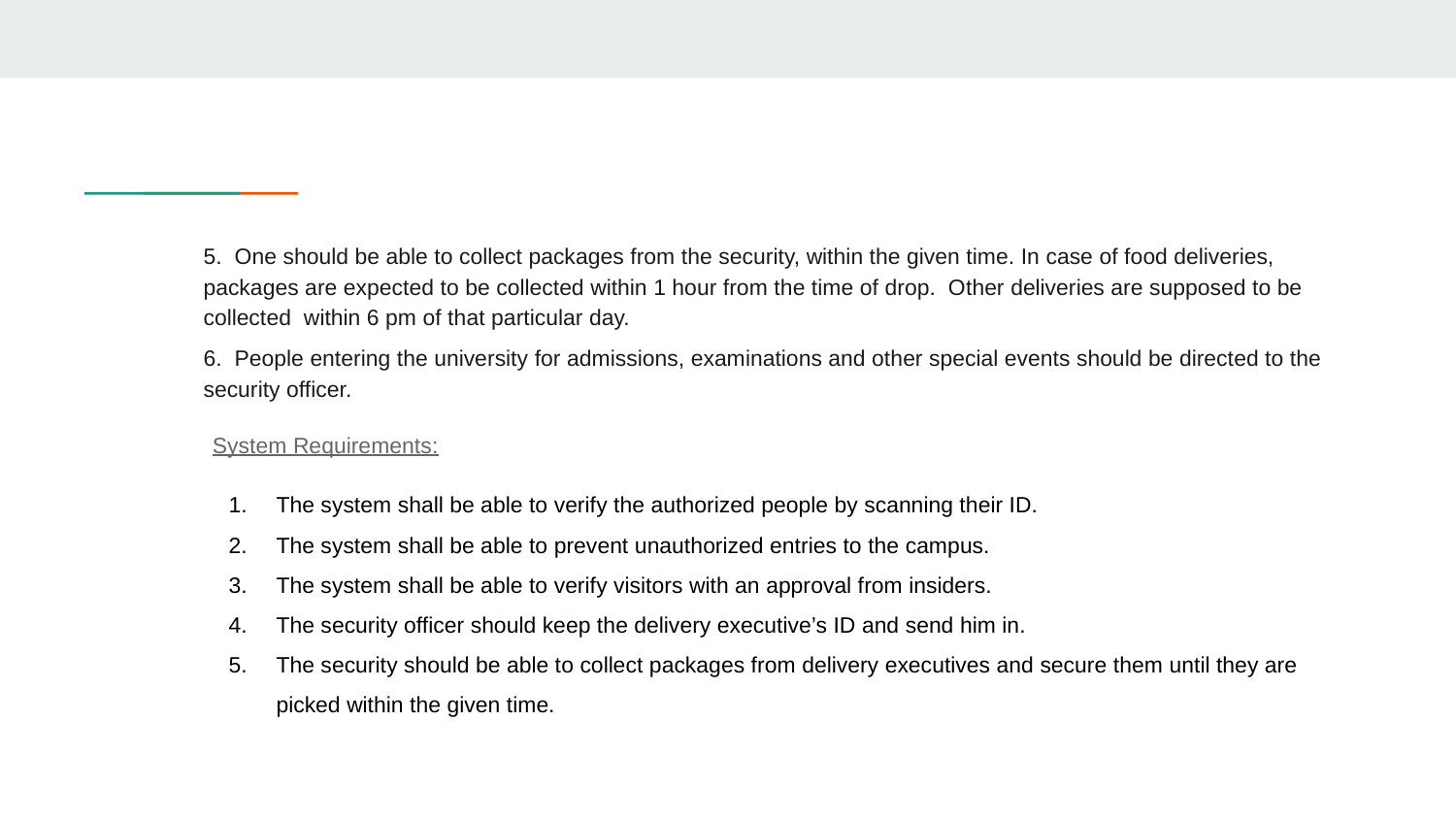

5.  One should be able to collect packages from the security, within the given time. In case of food deliveries, packages are expected to be collected within 1 hour from the time of drop.  Other deliveries are supposed to be collected  within 6 pm of that particular day.
6.  People entering the university for admissions, examinations and other special events should be directed to the security officer.
System Requirements:
The system shall be able to verify the authorized people by scanning their ID.
The system shall be able to prevent unauthorized entries to the campus.
The system shall be able to verify visitors with an approval from insiders.
The security officer should keep the delivery executive’s ID and send him in.
The security should be able to collect packages from delivery executives and secure them until they are picked within the given time.